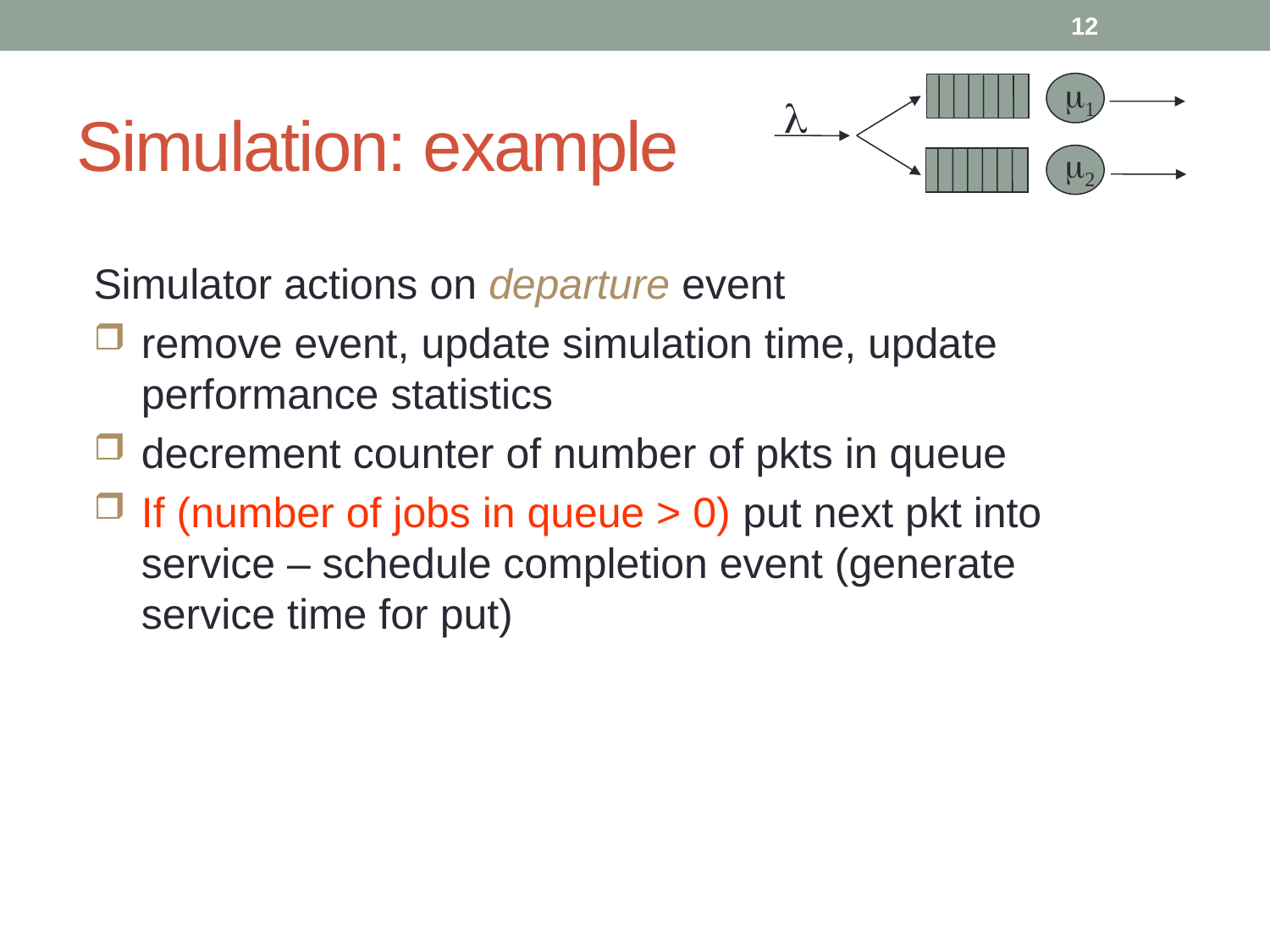

12
μ1

λ

μ2

# Simulation: example
Simulator actions on departure event
remove event, update simulation time, update performance statistics
decrement counter of number of pkts in queue
If (number of jobs in queue > 0) put next pkt into service – schedule completion event (generate service time for put)